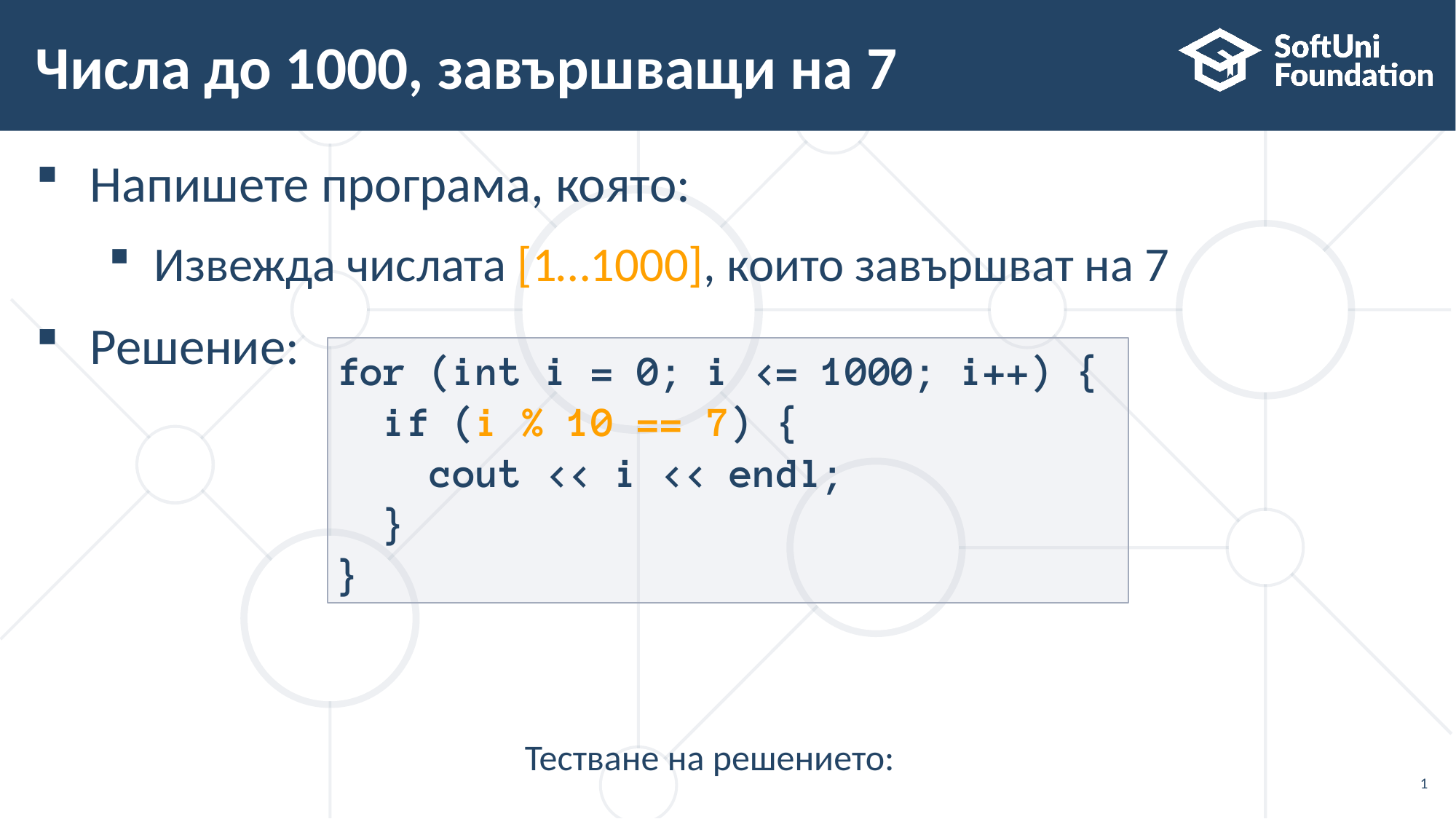

# Числа до 1000, завършващи на 7
Напишете програма, която:
Извежда числата [1…1000], които завършват на 7
Решение:
for (int i = 0; i <= 1000; i++) {
  if (i % 10 == 7) {
    cout << i << endl;
  }
}
Тестване на решението:
1